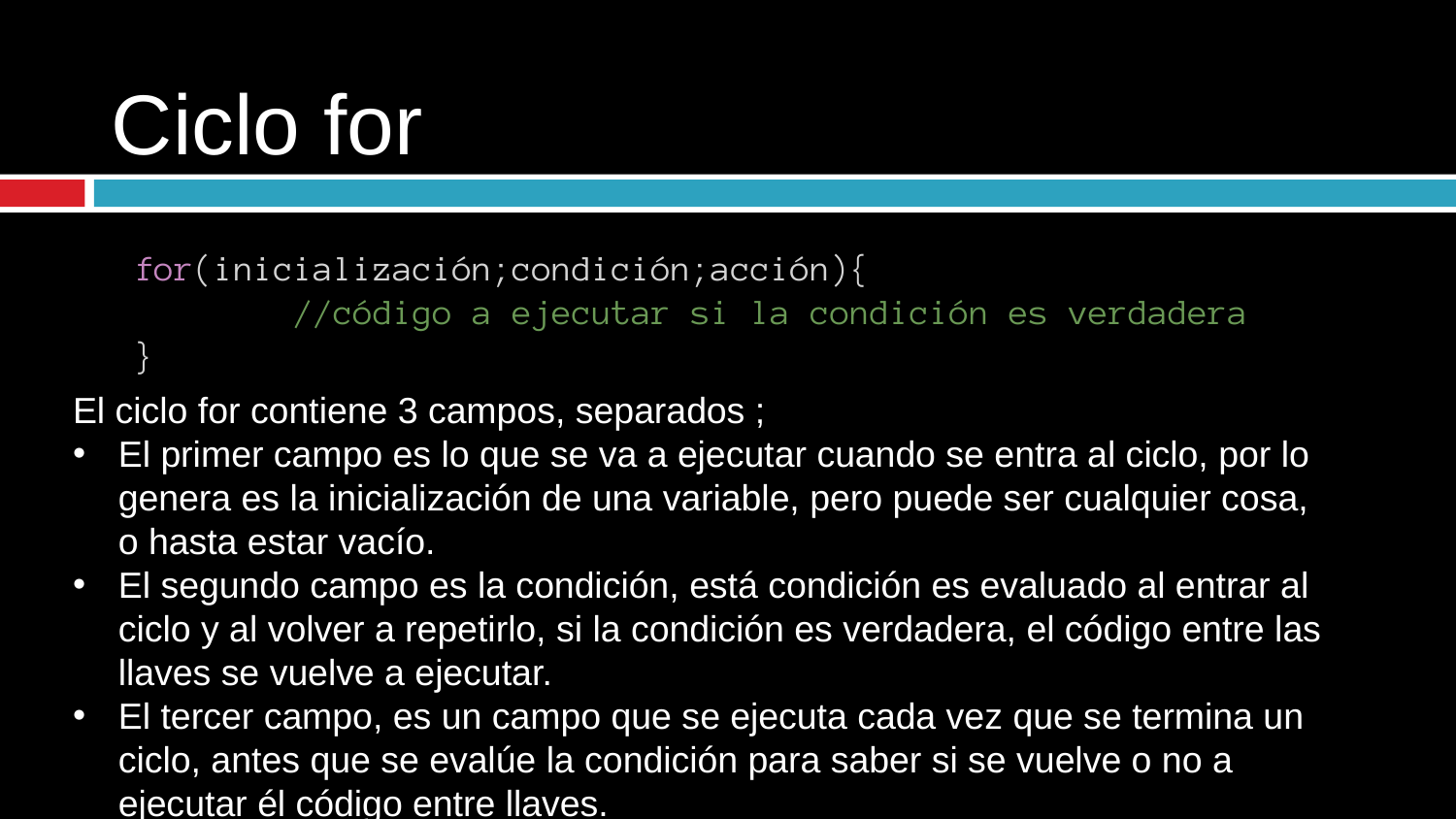

# Ciclo for
for(inicialización;condición;acción){
        //código a ejecutar si la condición es verdadera
}
El ciclo for contiene 3 campos, separados ;
El primer campo es lo que se va a ejecutar cuando se entra al ciclo, por lo genera es la inicialización de una variable, pero puede ser cualquier cosa, o hasta estar vacío.
El segundo campo es la condición, está condición es evaluado al entrar al ciclo y al volver a repetirlo, si la condición es verdadera, el código entre las llaves se vuelve a ejecutar.
El tercer campo, es un campo que se ejecuta cada vez que se termina un ciclo, antes que se evalúe la condición para saber si se vuelve o no a ejecutar él código entre llaves.